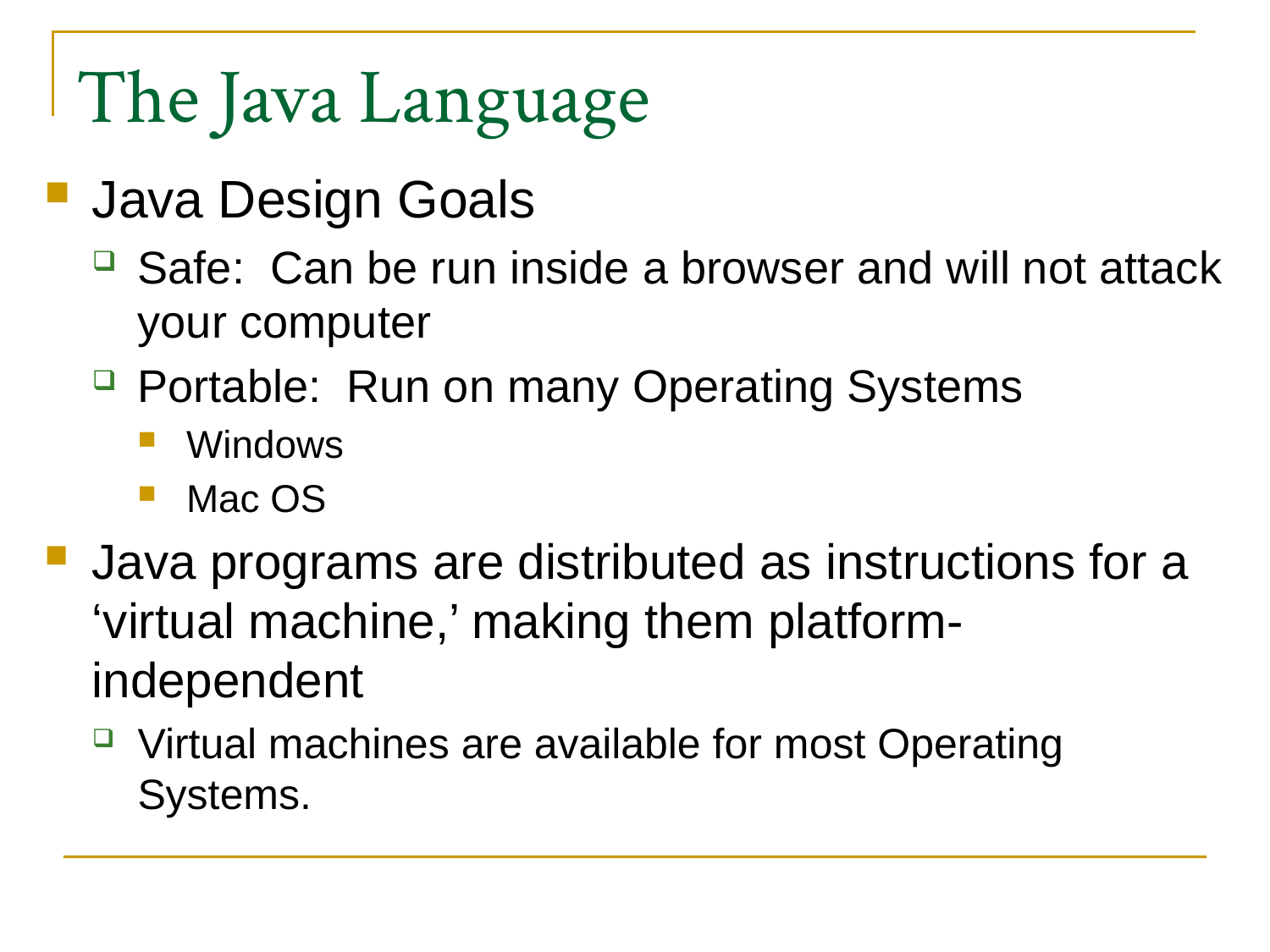

# The Java Language
Java Design Goals
Safe:  Can be run inside a browser and will not attack your computer
Portable:  Run on many Operating Systems
Windows
Mac OS
Java programs are distributed as instructions for a ‘virtual machine,’ making them platform-independent
Virtual machines are available for most Operating Systems.